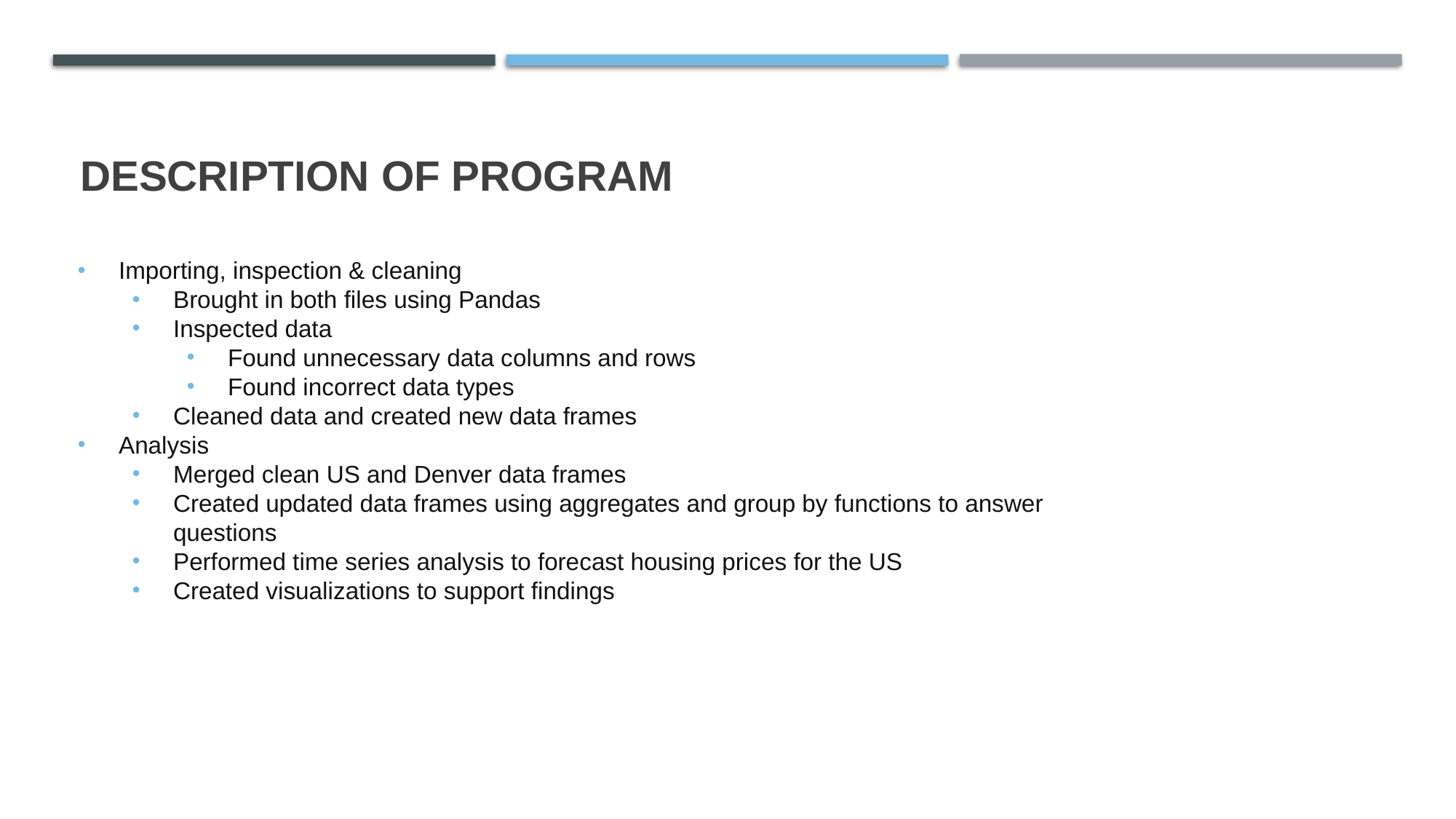

# Description of program
Importing, inspection & cleaning
Brought in both files using Pandas
Inspected data
Found unnecessary data columns and rows
Found incorrect data types
Cleaned data and created new data frames
Analysis
Merged clean US and Denver data frames
Created updated data frames using aggregates and group by functions to answer questions
Performed time series analysis to forecast housing prices for the US
Created visualizations to support findings